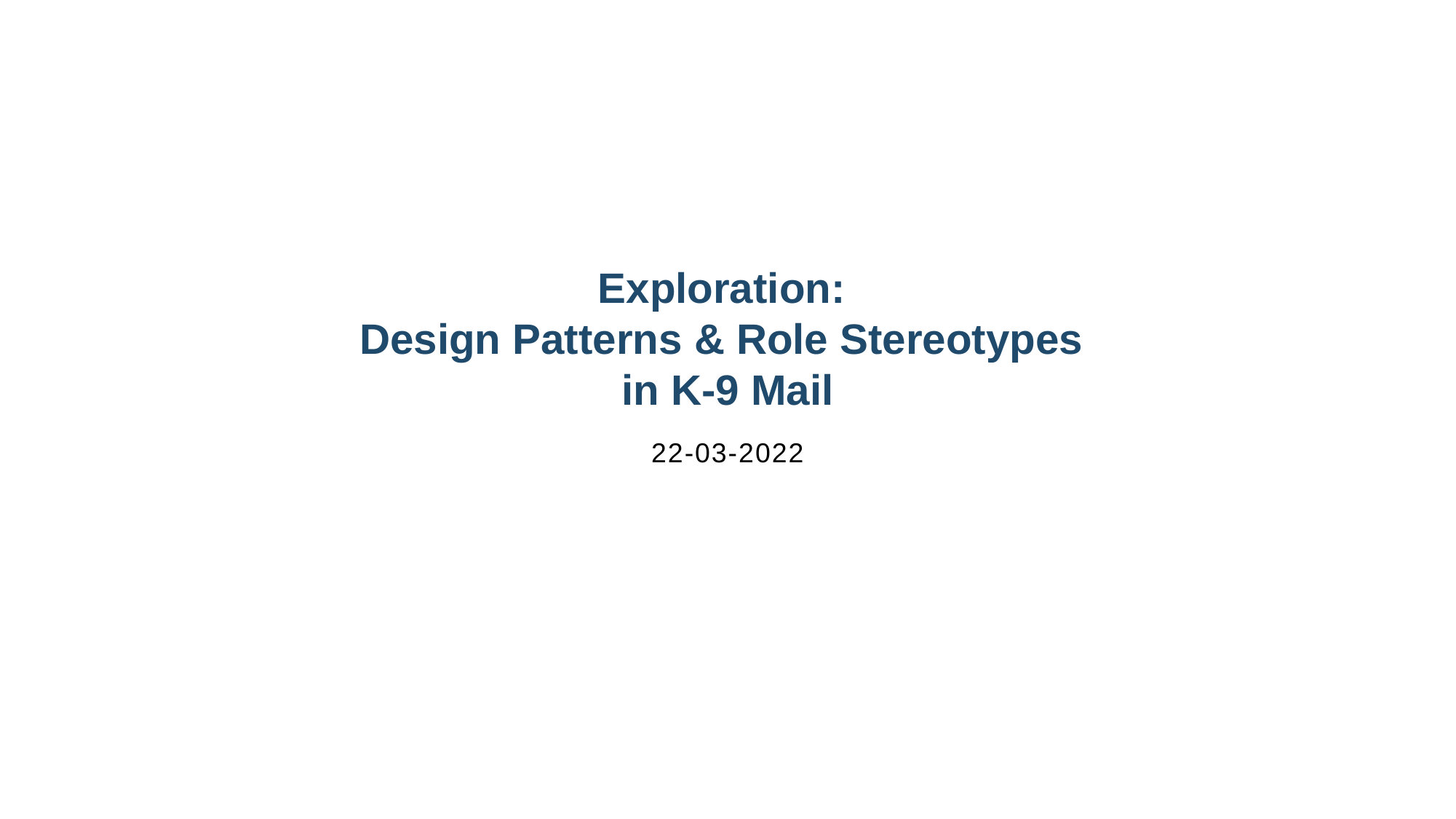

# Exploration: Design Patterns & Role Stereotypes in K-9 Mail
22-03-2022